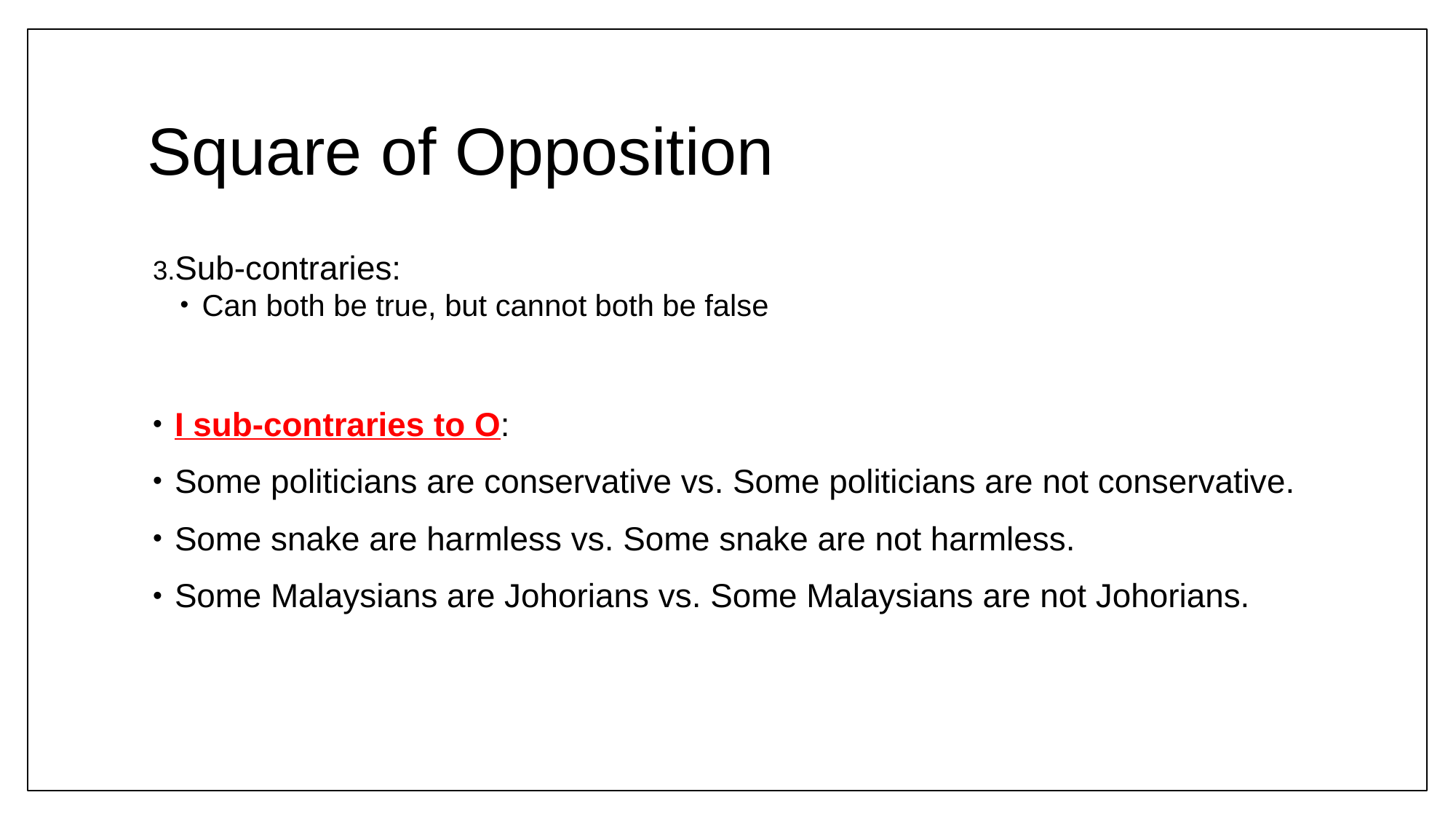

# Square of Opposition
Sub-contraries:
Can both be true, but cannot both be false

I sub-contraries to O:
Some politicians are conservative vs. Some politicians are not conservative.
Some snake are harmless vs. Some snake are not harmless.
Some Malaysians are Johorians vs. Some Malaysians are not Johorians.